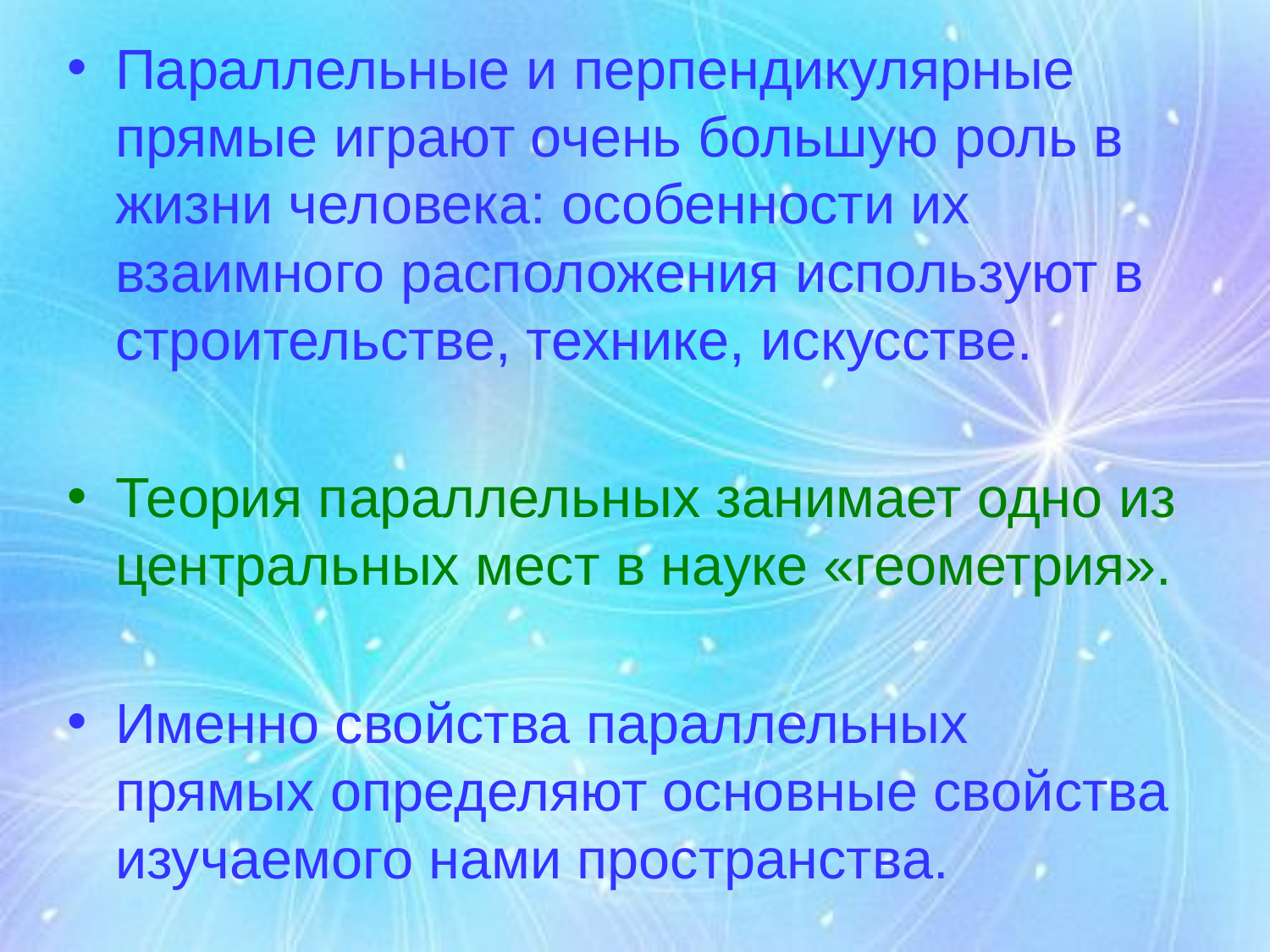

Параллельные и перпендикулярные прямые играют очень большую роль в жизни человека: особенности их взаимного расположения используют в строительстве, технике, искусстве.

Теория параллельных занимает одно из центральных мест в науке «геометрия».

Именно свойства параллельных прямых определяют основные свойства изучаемого нами пространства.